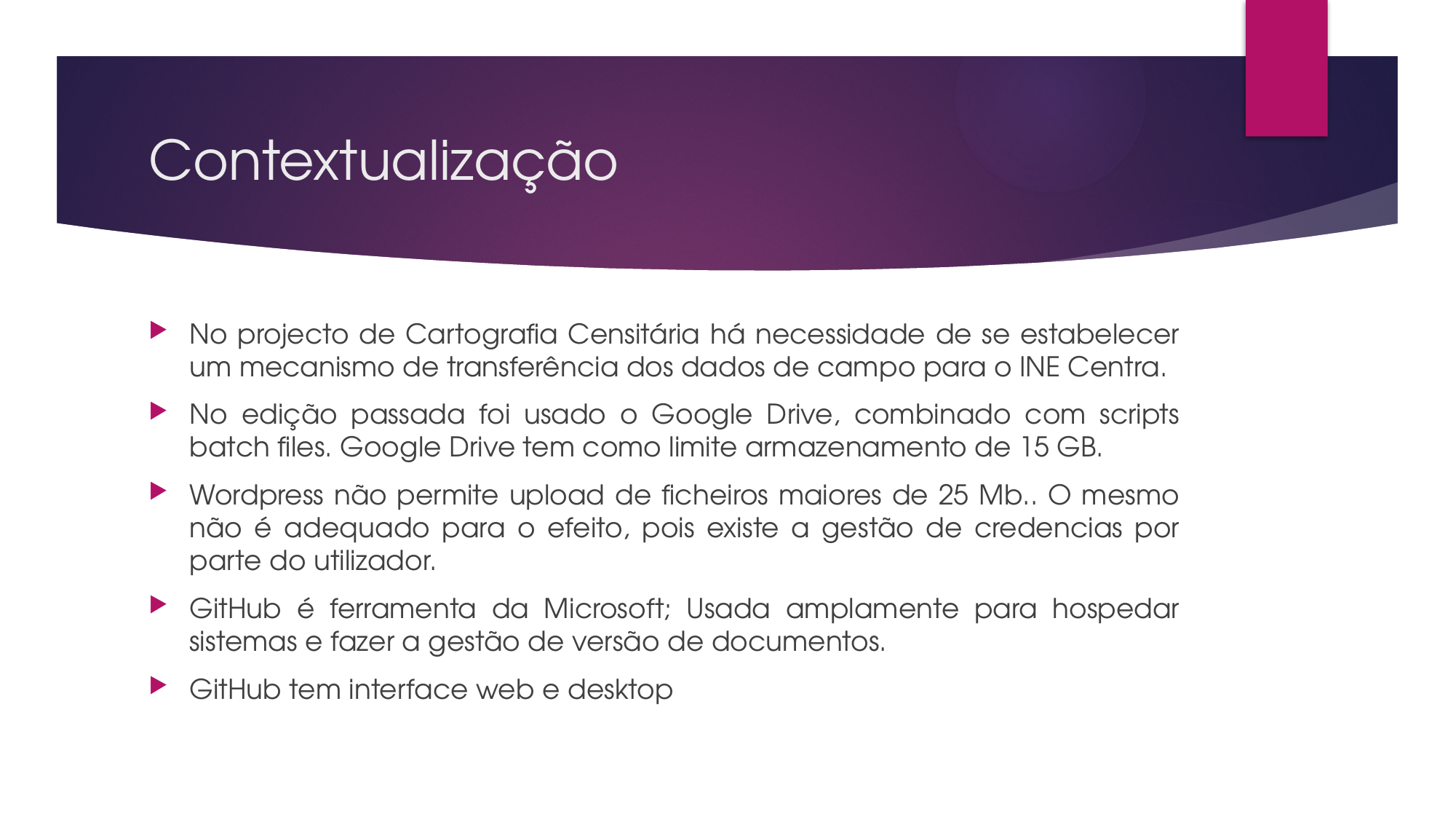

# Contextualização
No projecto de Cartografia Censitária há necessidade de se estabelecer um mecanismo de transferência dos dados de campo para o INE Centra.
No edição passada foi usado o Google Drive, combinado com scripts batch files. Google Drive tem como limite armazenamento de 15 GB.
Wordpress não permite upload de ficheiros maiores de 25 Mb.. O mesmo não é adequado para o efeito, pois existe a gestão de credencias por parte do utilizador.
GitHub é ferramenta da Microsoft; Usada amplamente para hospedar sistemas e fazer a gestão de versão de documentos.
GitHub tem interface web e desktop